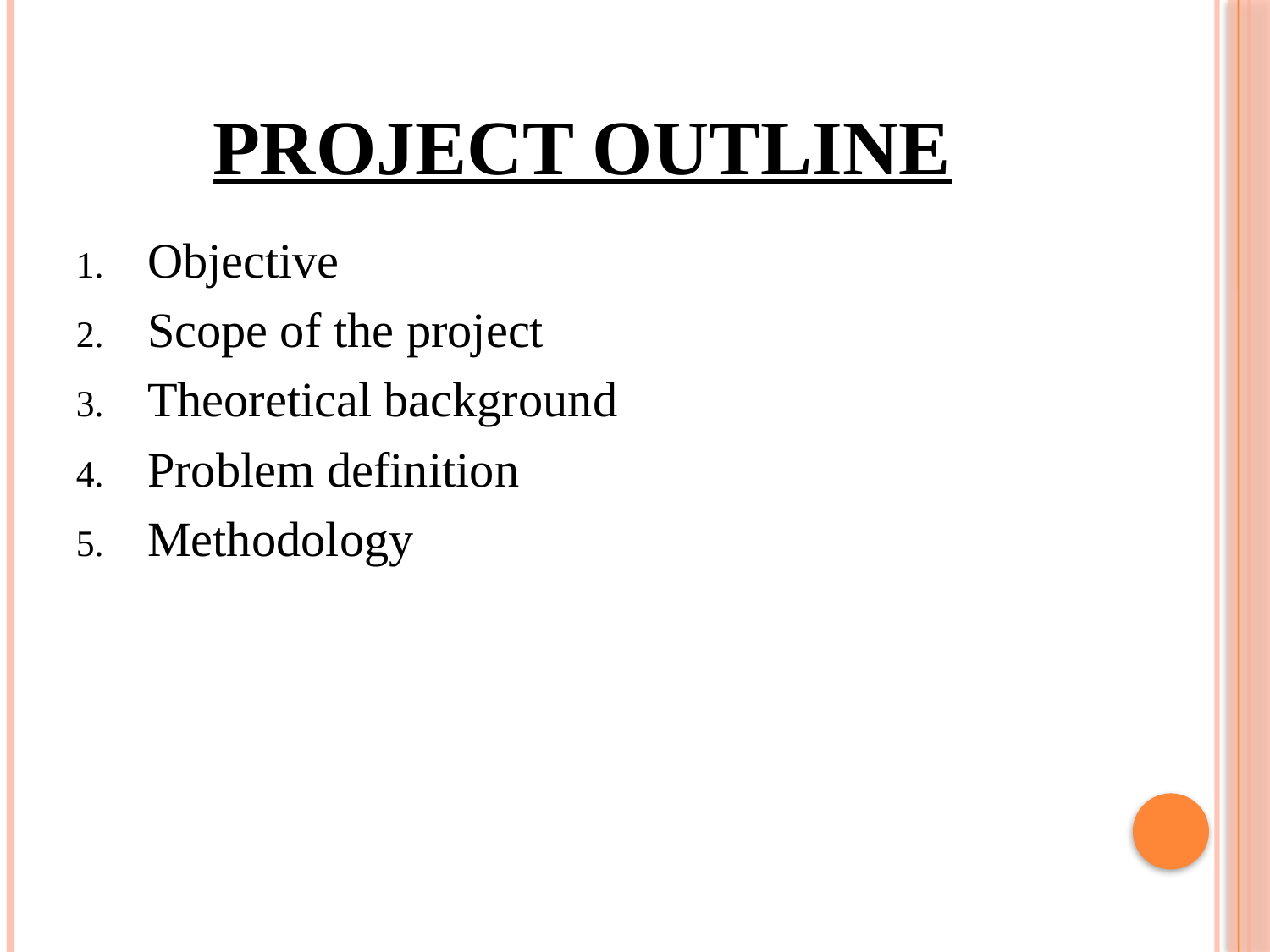

# PROJECT OUTLINE
Objective
Scope of the project
Theoretical background
Problem definition
Methodology